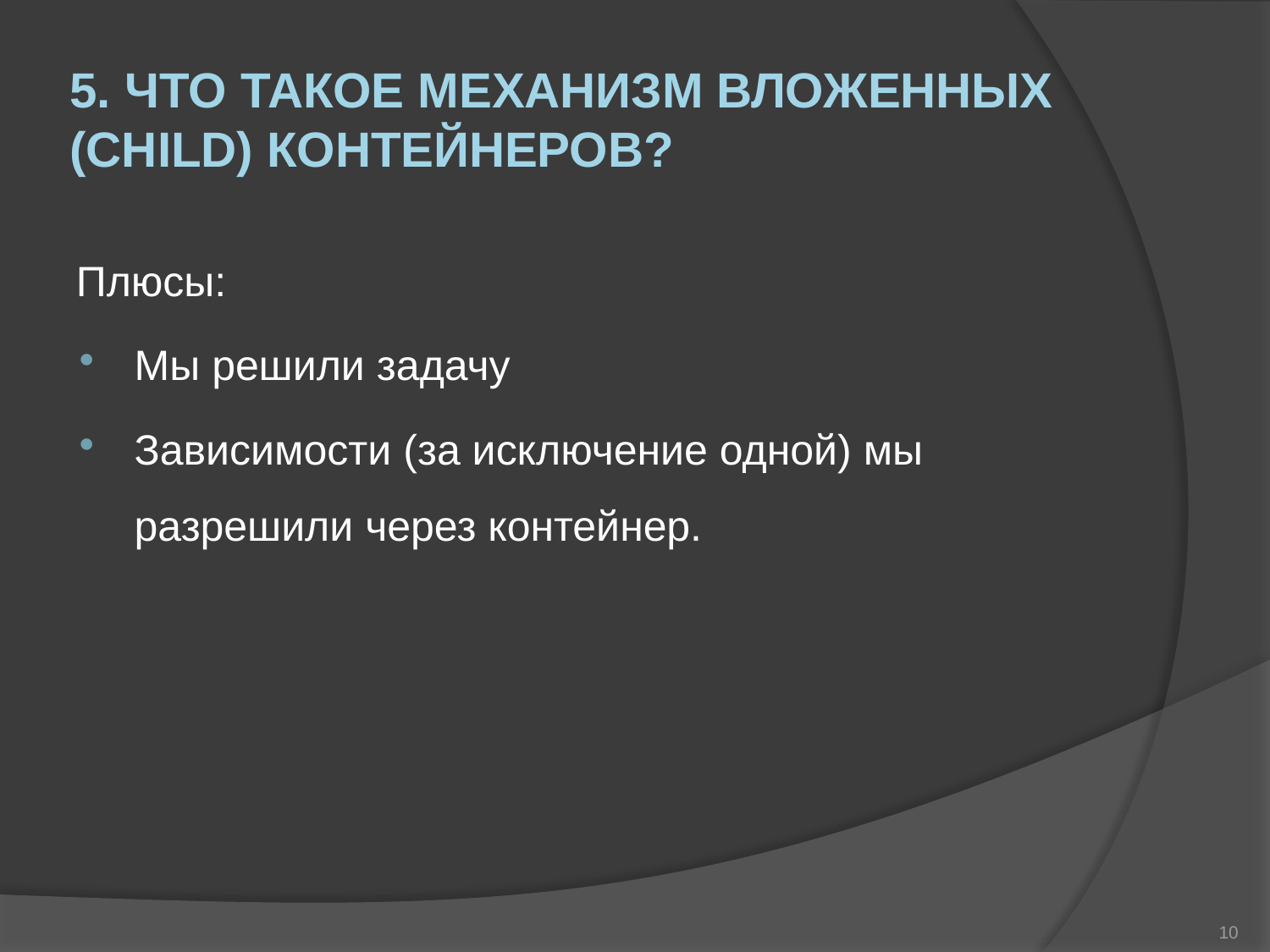

# 5. Что такое механизм вложенных (child) контейнеров?
Плюсы:
Мы решили задачу
Зависимости (за исключение одной) мы разрешили через контейнер.

10